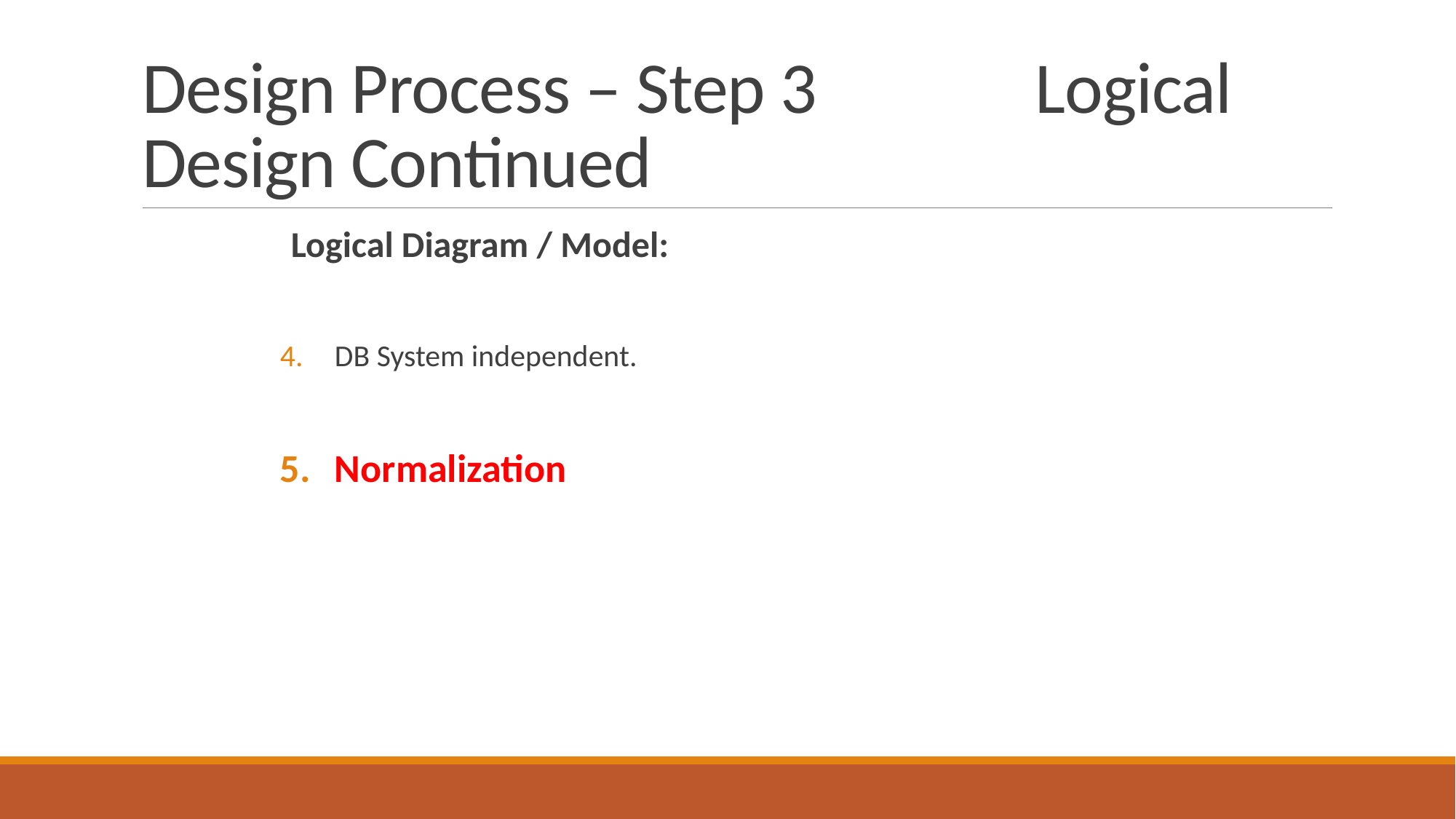

# Design Process – Step 3              Logical Design Continued
Logical Diagram / Model:

DB System independent.

Normalization